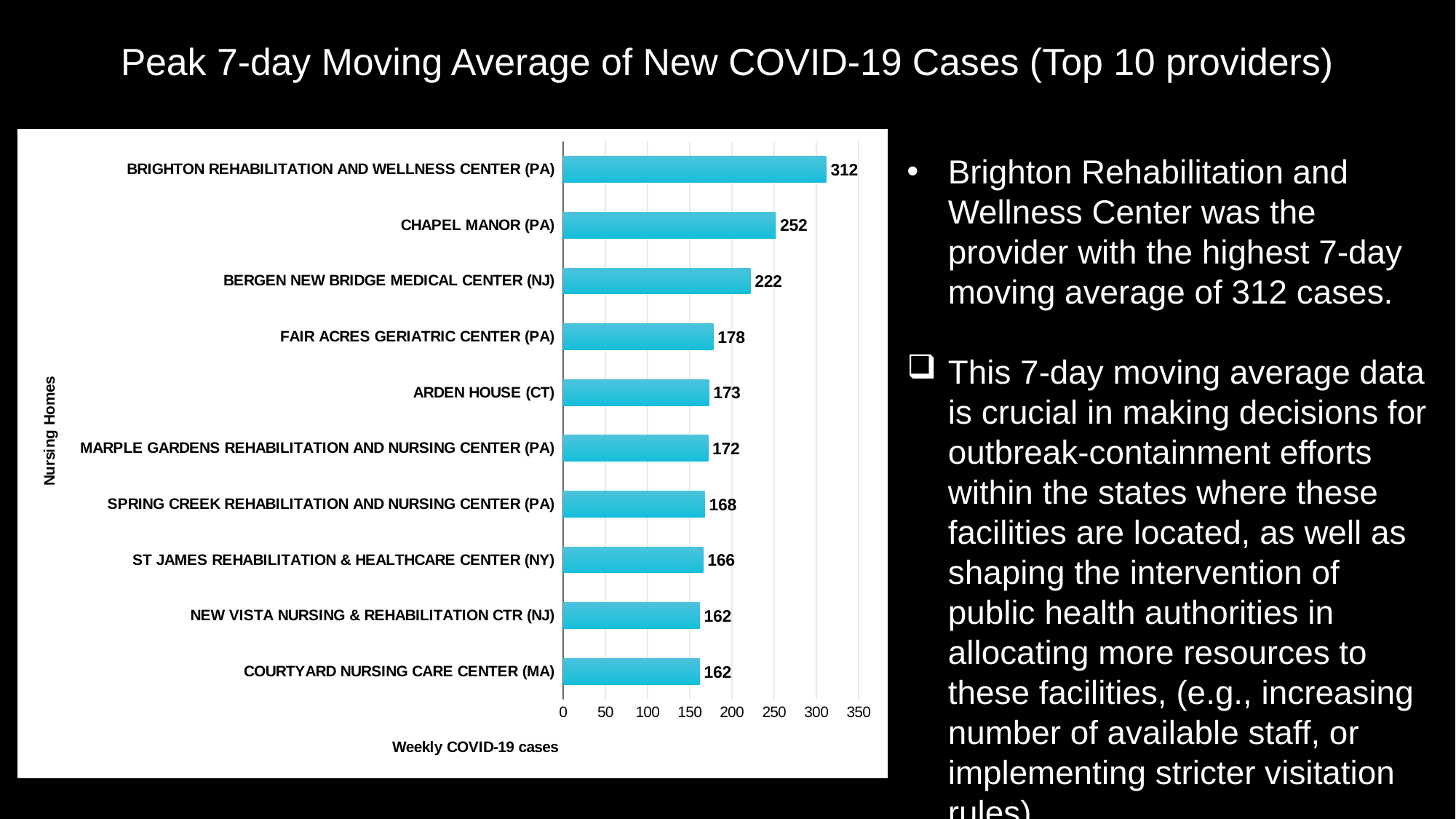

# Peak 7-day Moving Average of New COVID-19 Cases (Top 10 providers)

### Chart

| Category | highest_peak |
|---|---|
| COURTYARD NURSING CARE CENTER (MA)  | 162.0 |
| NEW VISTA NURSING & REHABILITATION CTR (NJ)  | 162.0 |
| ST JAMES REHABILITATION & HEALTHCARE CENTER (NY)  | 166.0 |
| SPRING CREEK REHABILITATION AND NURSING CENTER (PA)  | 168.0 |
| MARPLE GARDENS REHABILITATION AND NURSING CENTER (PA)  | 172.0 |
| ARDEN HOUSE (CT)  | 173.0 |
| FAIR ACRES GERIATRIC CENTER (PA)  | 178.0 |
| BERGEN NEW BRIDGE MEDICAL CENTER (NJ)  | 222.0 |
| CHAPEL MANOR (PA)  | 252.0 |
| BRIGHTON REHABILITATION AND WELLNESS CENTER (PA)  | 312.0 |
Brighton Rehabilitation and Wellness Center was the provider with the highest 7-day moving average of 312 cases.

This 7-day moving average data is crucial in making decisions for outbreak-containment efforts within the states where these facilities are located, as well as shaping the intervention of public health authorities in allocating more resources to these facilities, (e.g., increasing number of available staff, or implementing stricter visitation rules).